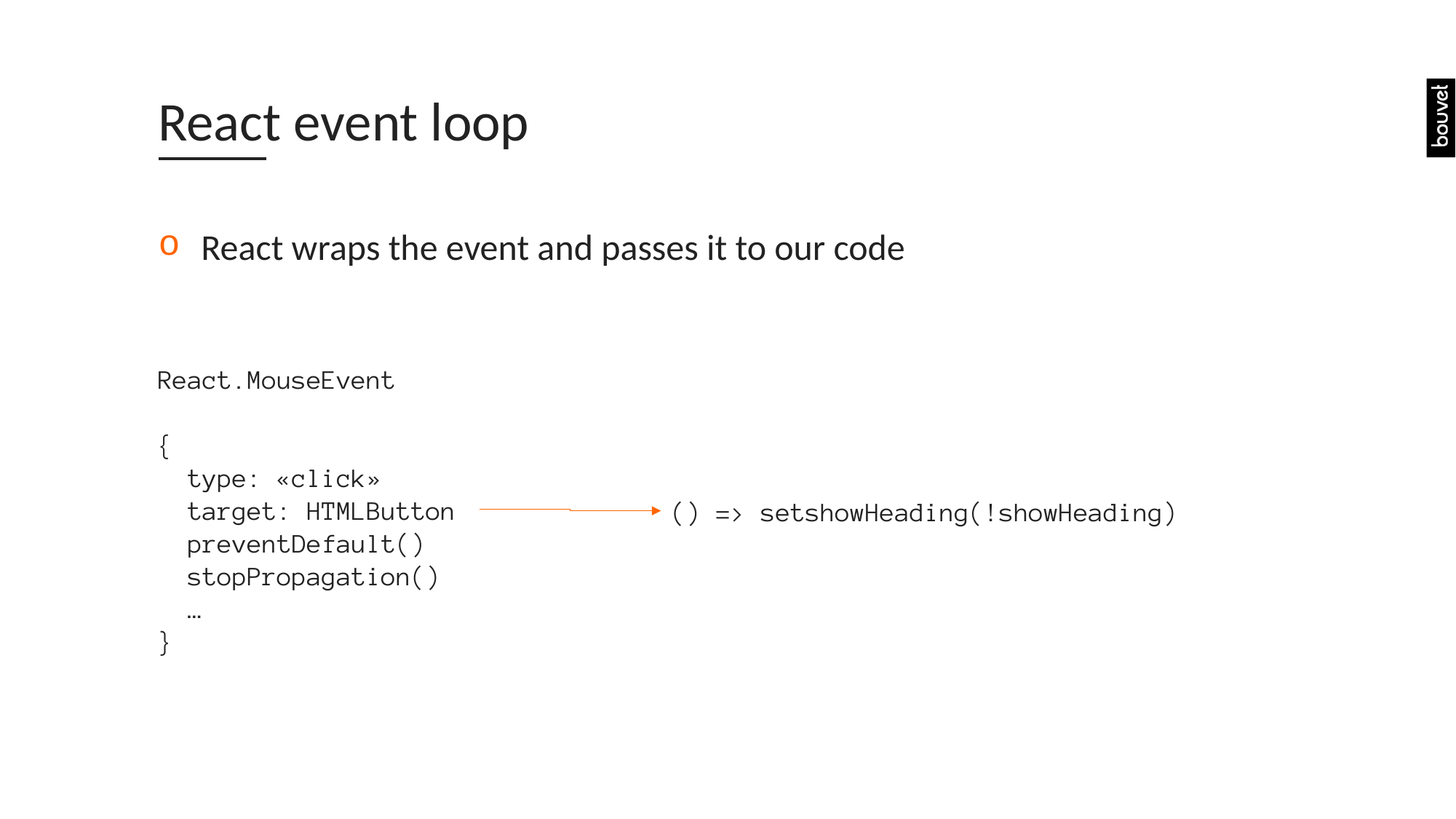

# React event loop
React wraps the event and passes it to our code
React.MouseEvent

{
  type: «click»
  target: HTMLButton
  preventDefault()
  stopPropagation()
  …
}
() => setshowHeading(!showHeading)